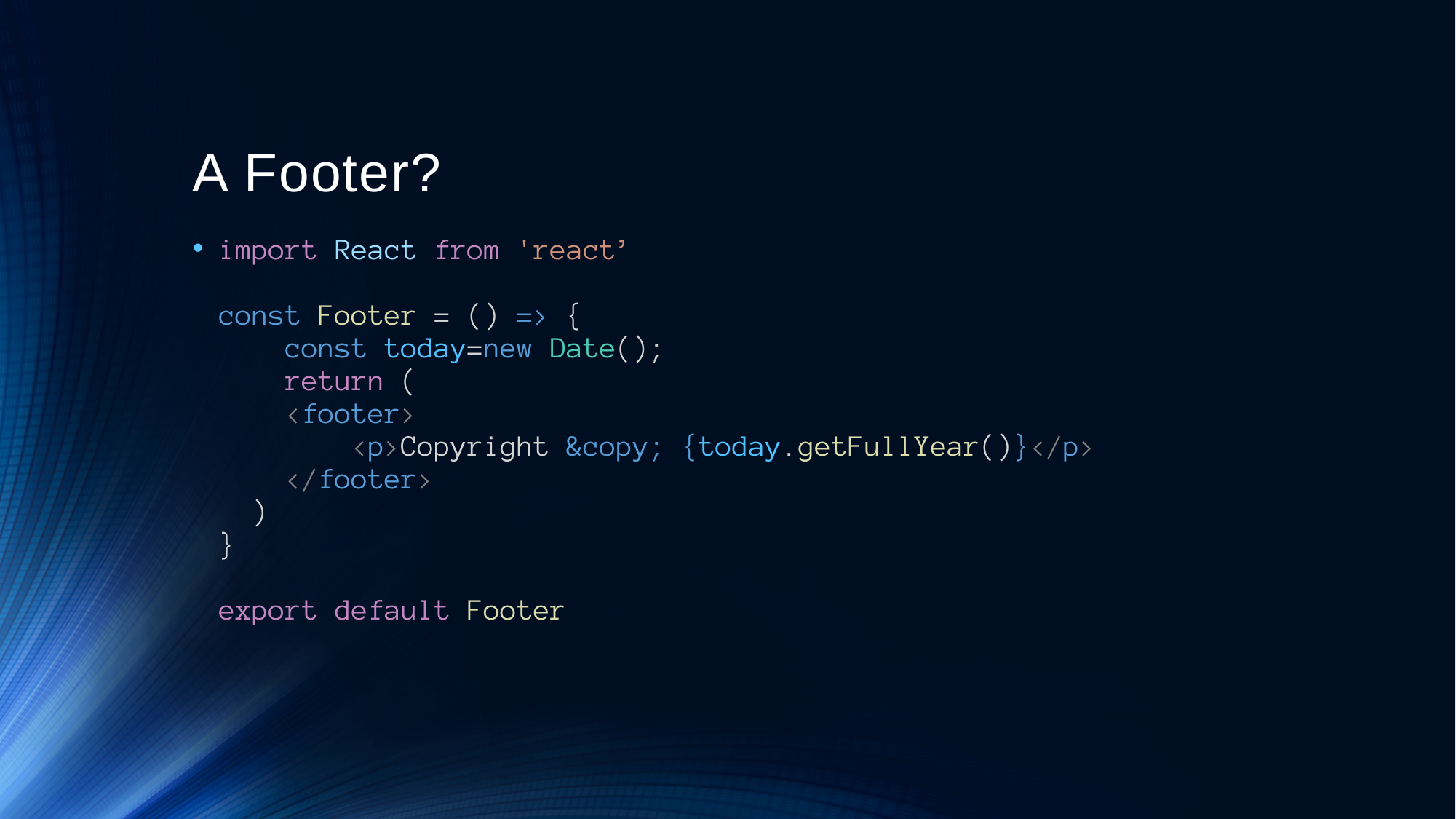

# A Footer?
import React from 'react’
const Footer = () => {
    const today=new Date();
    return (
    <footer>
        <p>Copyright &copy; {today.getFullYear()}</p>
    </footer>
  )
}
export default Footer